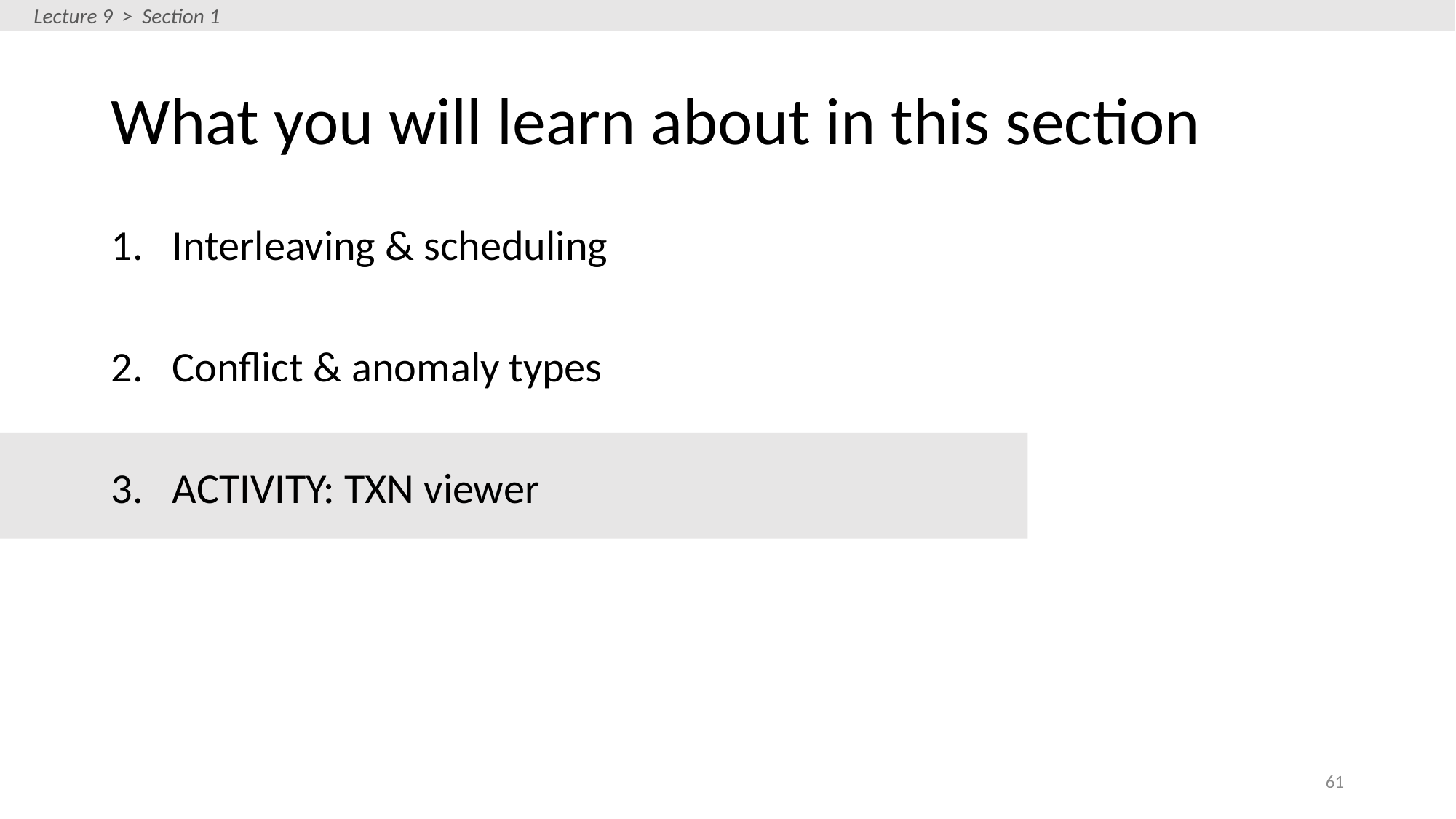

Lecture 9  >  Section 1
# What you will learn about in this section
Interleaving & scheduling

Conflict & anomaly types

ACTIVITY: TXN viewer

61